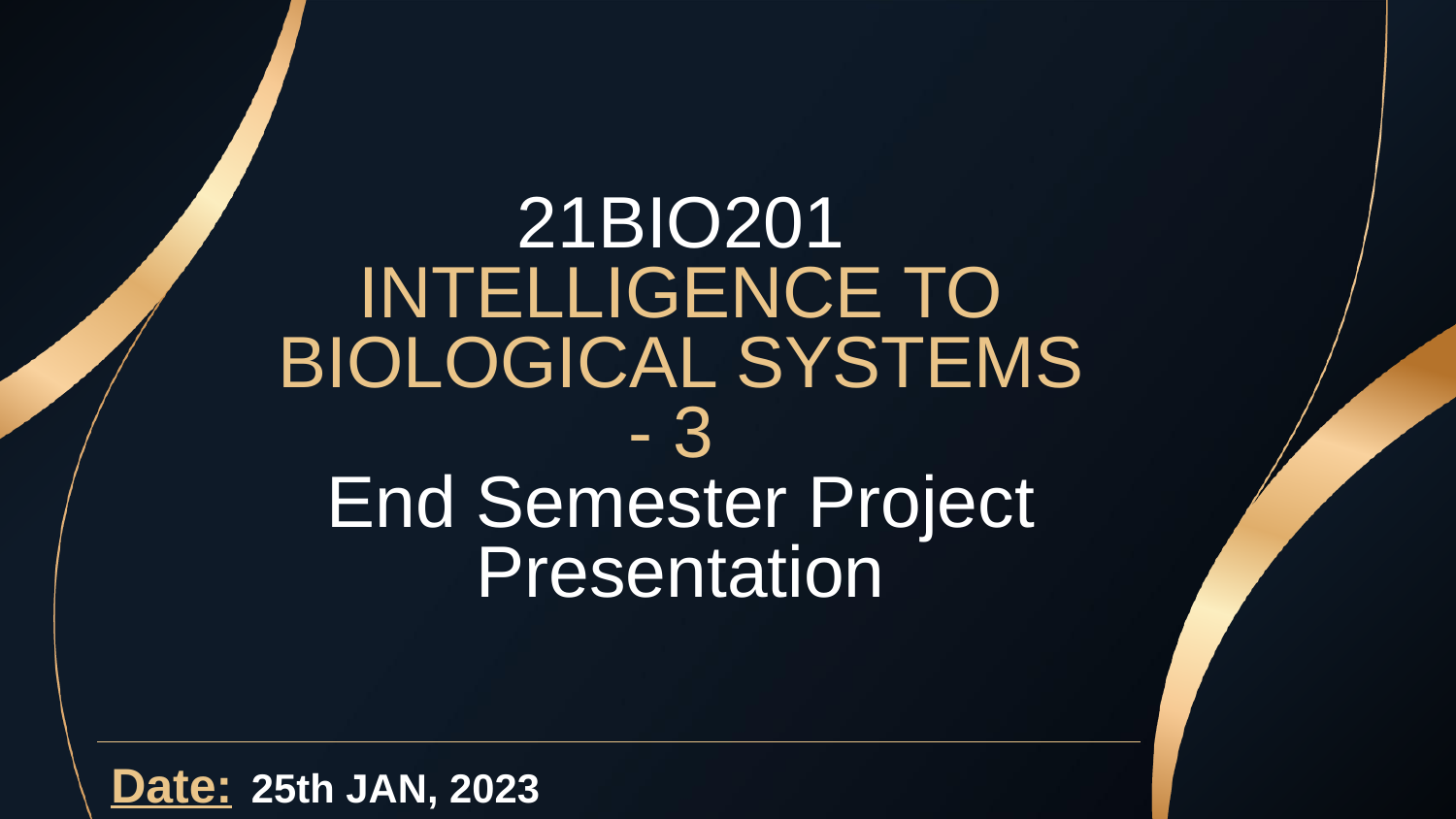

# 21BIO201
INTELLIGENCE TO BIOLOGICAL SYSTEMS - 3
End Semester Project Presentation
Date:  25th JAN, 2023